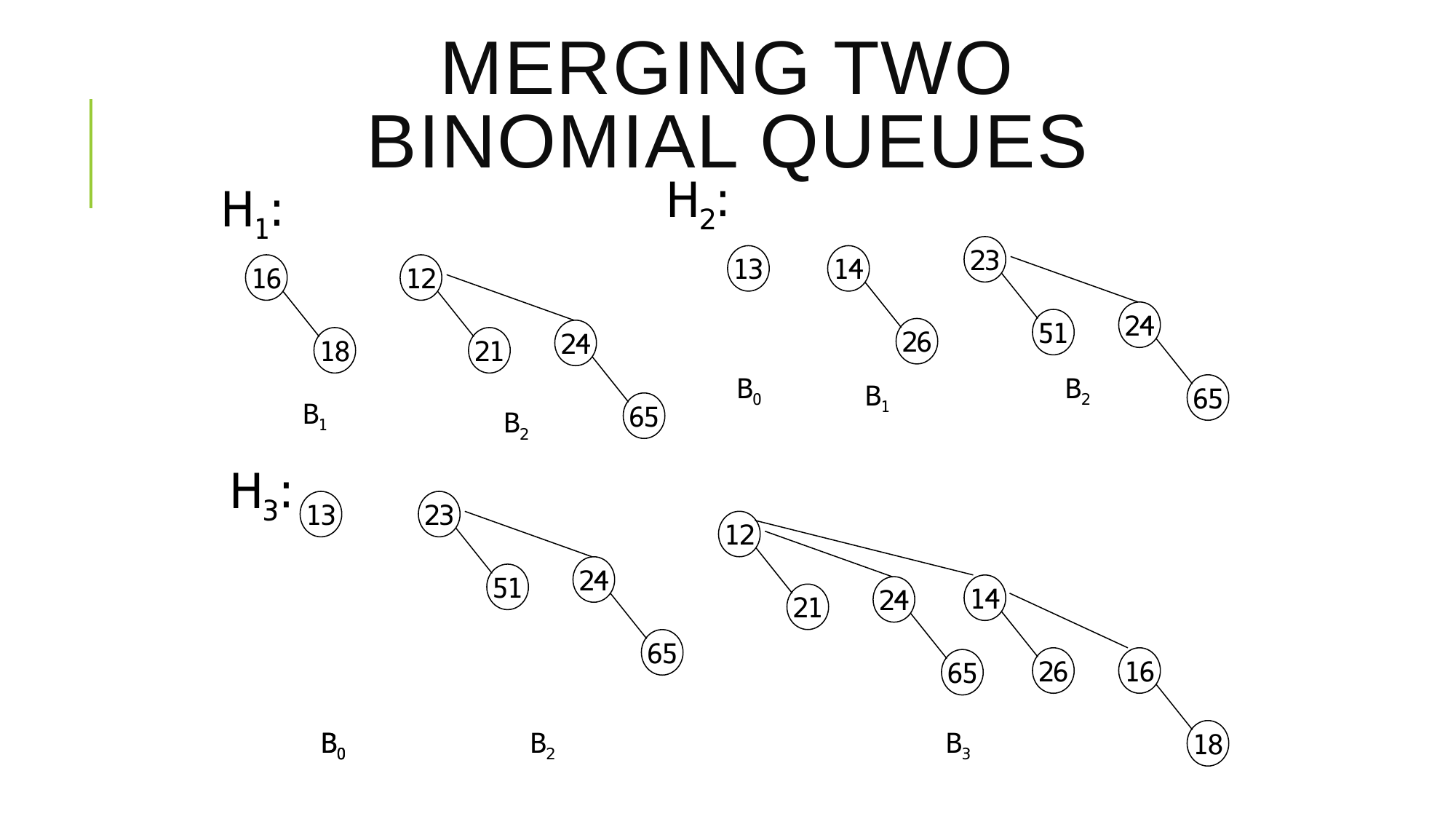

# Merging two binomial queues
H2:
H1:
23
13
14
16
12

24
51
26
24
18
21

B0
B2
B1
65
B1
65
B2
H3:
13
23

12

24
51
14
24
21

65
26
16
65

B0
B0
B2
B3
18